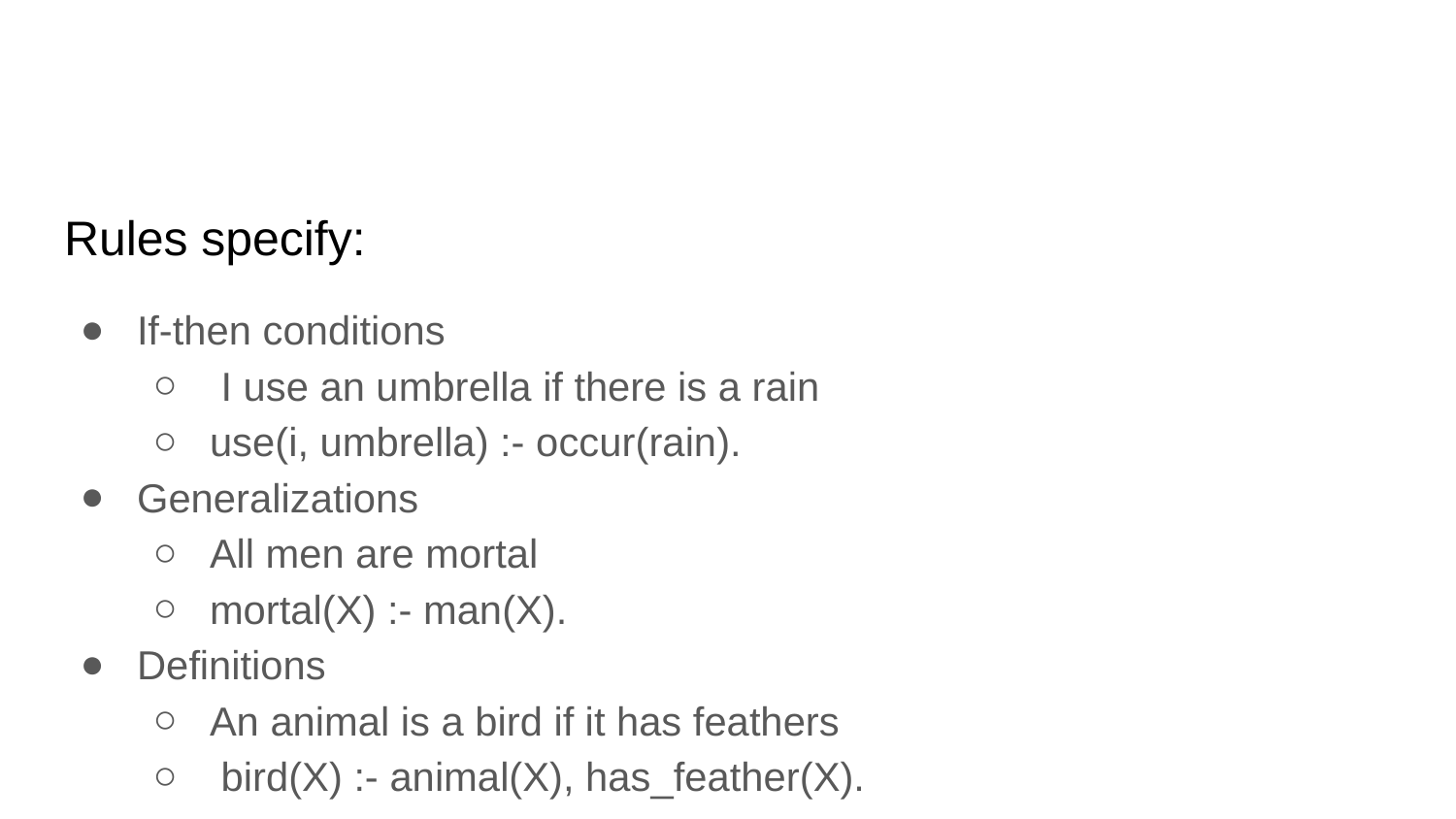

#
Rules specify:
If-then conditions
 I use an umbrella if there is a rain
use(i, umbrella) :- occur(rain).
Generalizations
All men are mortal
mortal(X) :- man(X).
Definitions
An animal is a bird if it has feathers
 bird(X) :- animal(X), has_feather(X).